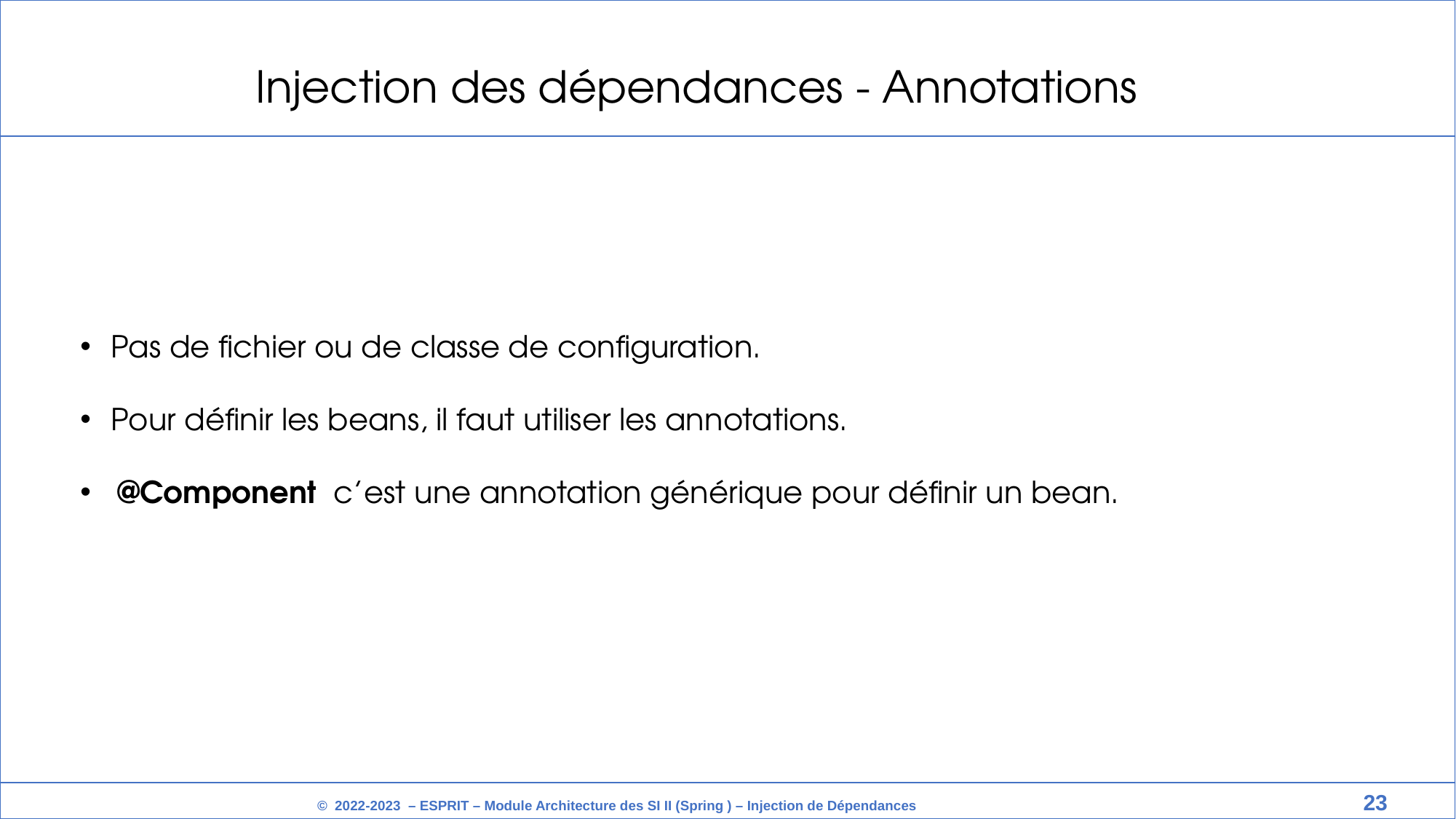

Injection des dépendances - Annotations
Pas de fichier ou de classe de configuration.
Pour définir les beans, il faut utiliser les annotations.
@Component  c’est une annotation générique pour définir un bean.
23